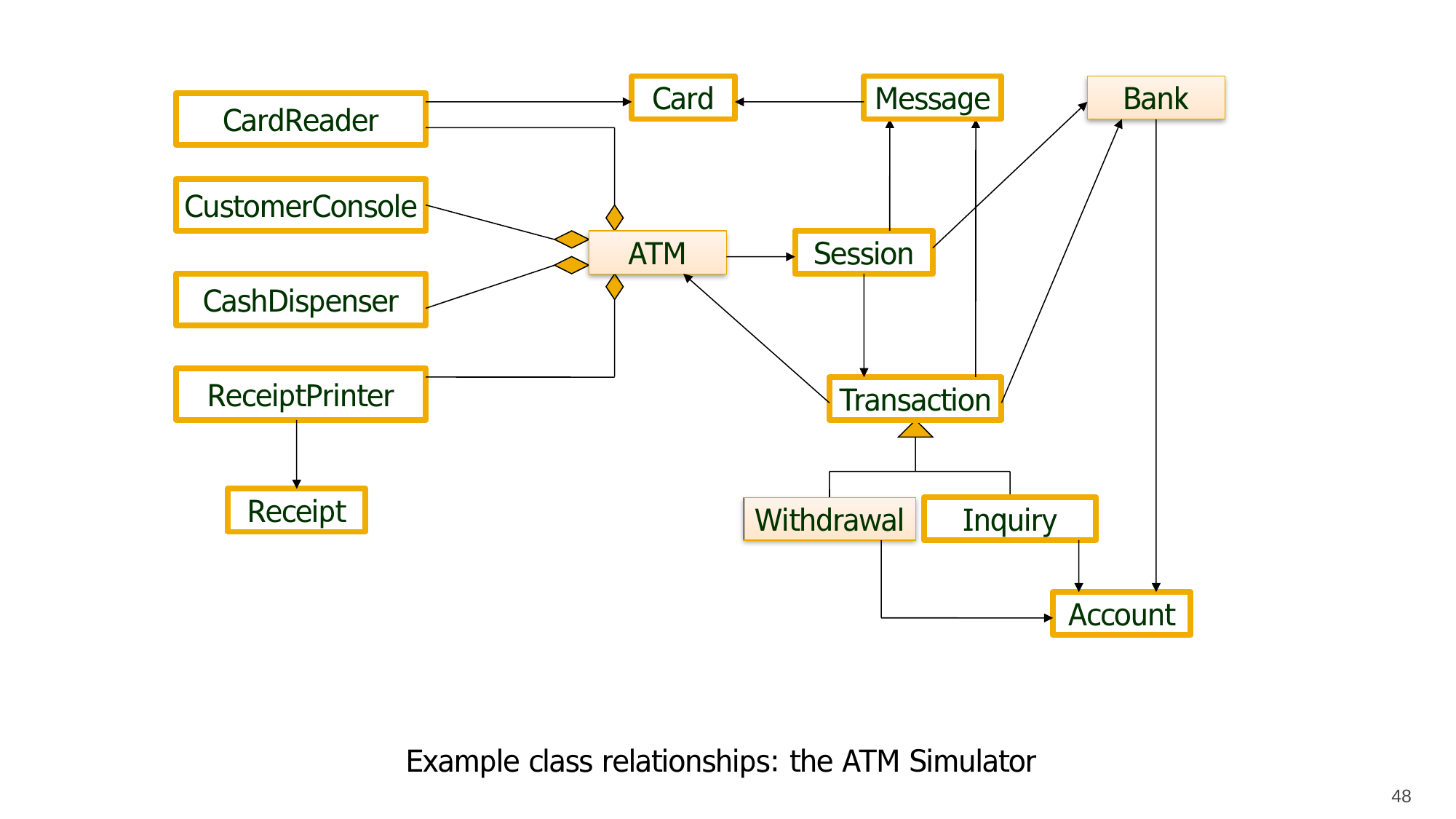

Card

Message

Bank

ATM
Session

Transaction
CardReader

CustomerConsole

CashDispenser

ReceiptPrinter

Account

Withdrawal
Inquiry

Receipt
Example class relationships: the ATM Simulator
48